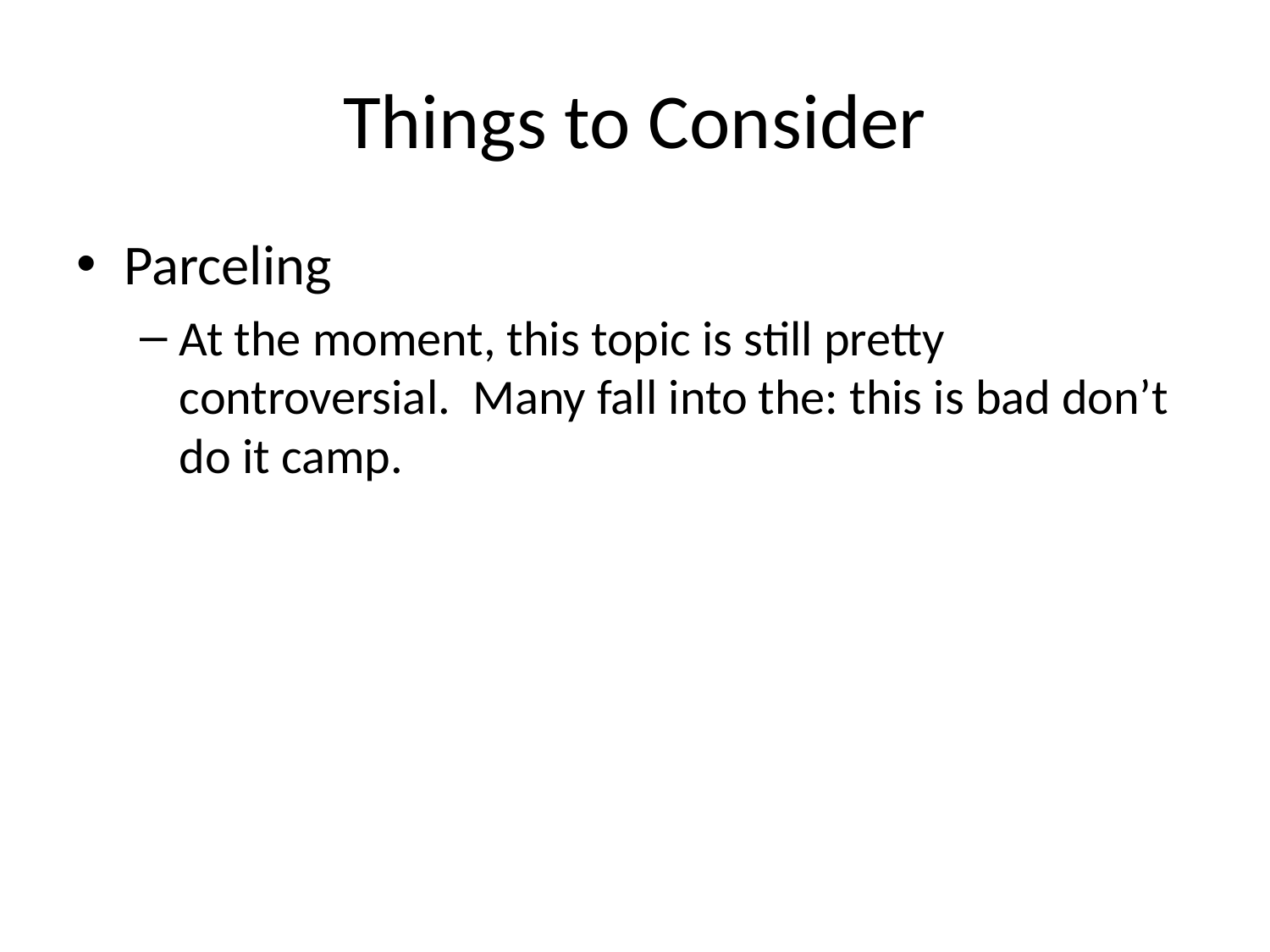

# Things to Consider
Parceling
At the moment, this topic is still pretty controversial.  Many fall into the: this is bad don’t do it camp.